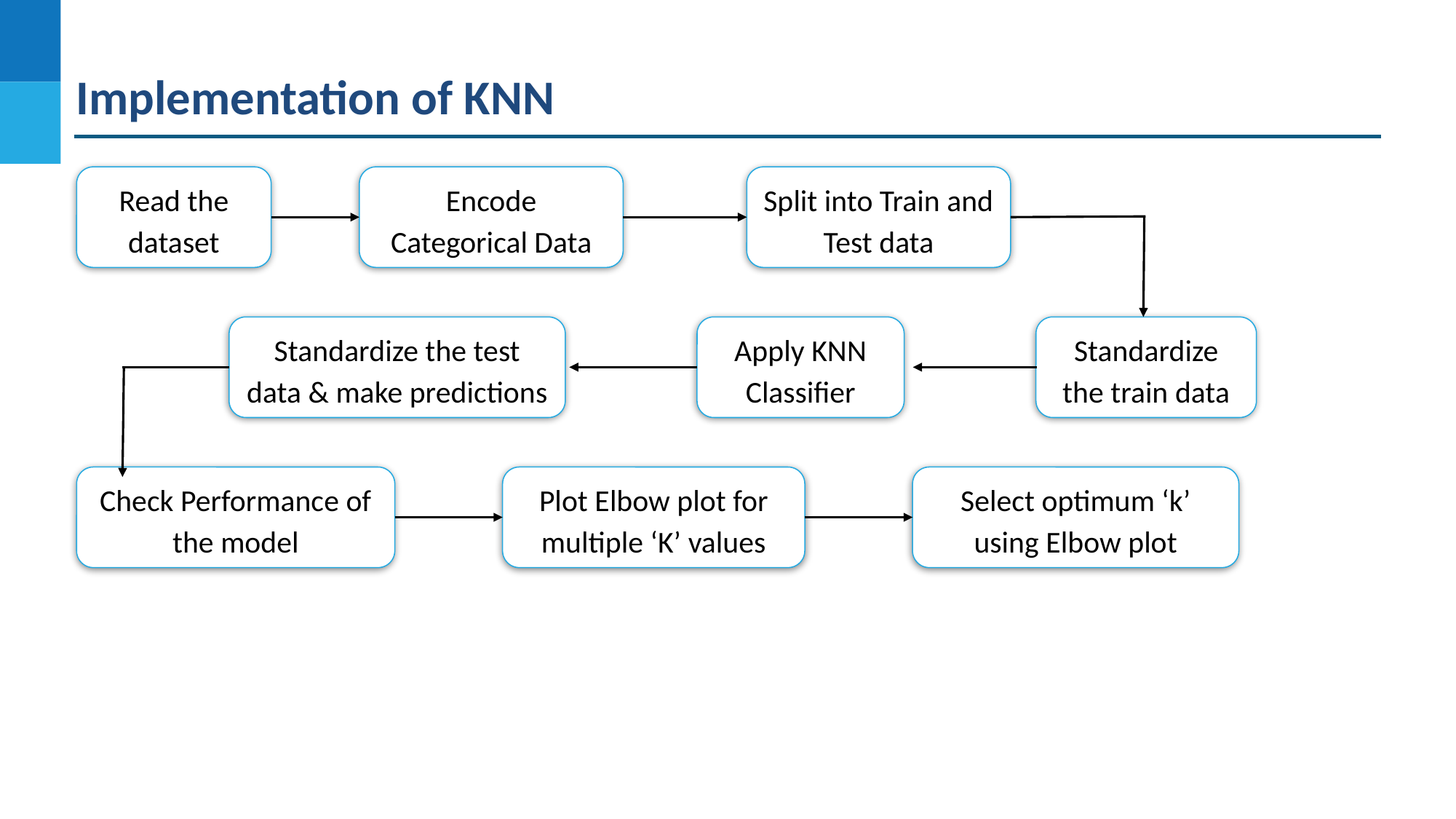

Implementation of KNN

Read the dataset
Encode Categorical Data
Split into Train and Test data
Standardize the test data & make predictions
Apply KNN Classifier
Standardize the train data
Check Performance of the model
Plot Elbow plot for multiple ‘K’ values
Select optimum ‘k’ using Elbow plot